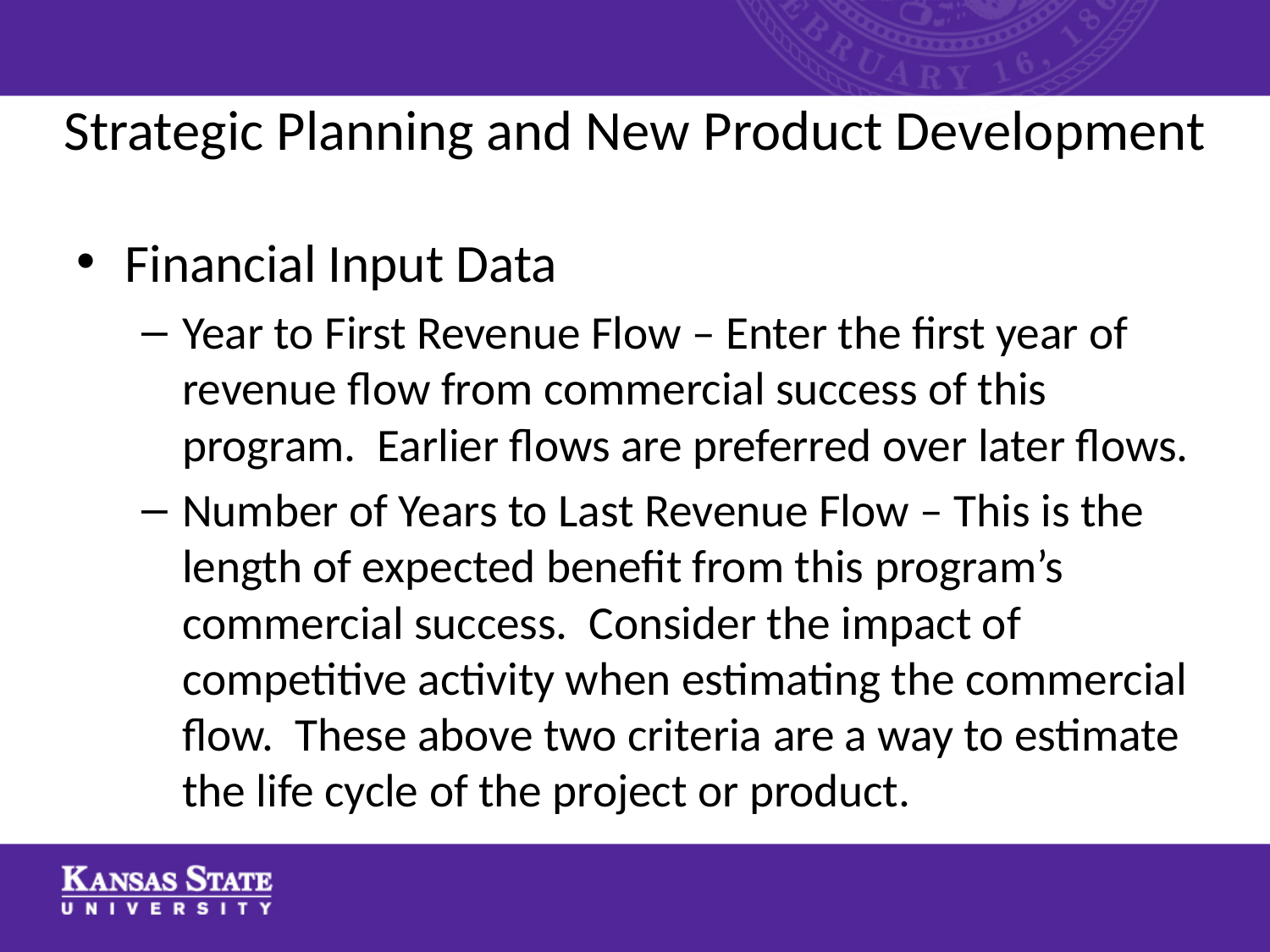

# Strategic Planning and New Product Development
Financial Input Data
Year to First Revenue Flow – Enter the first year of revenue flow from commercial success of this program.  Earlier flows are preferred over later flows.
Number of Years to Last Revenue Flow – This is the length of expected benefit from this program’s commercial success.  Consider the impact of competitive activity when estimating the commercial flow.  These above two criteria are a way to estimate the life cycle of the project or product.